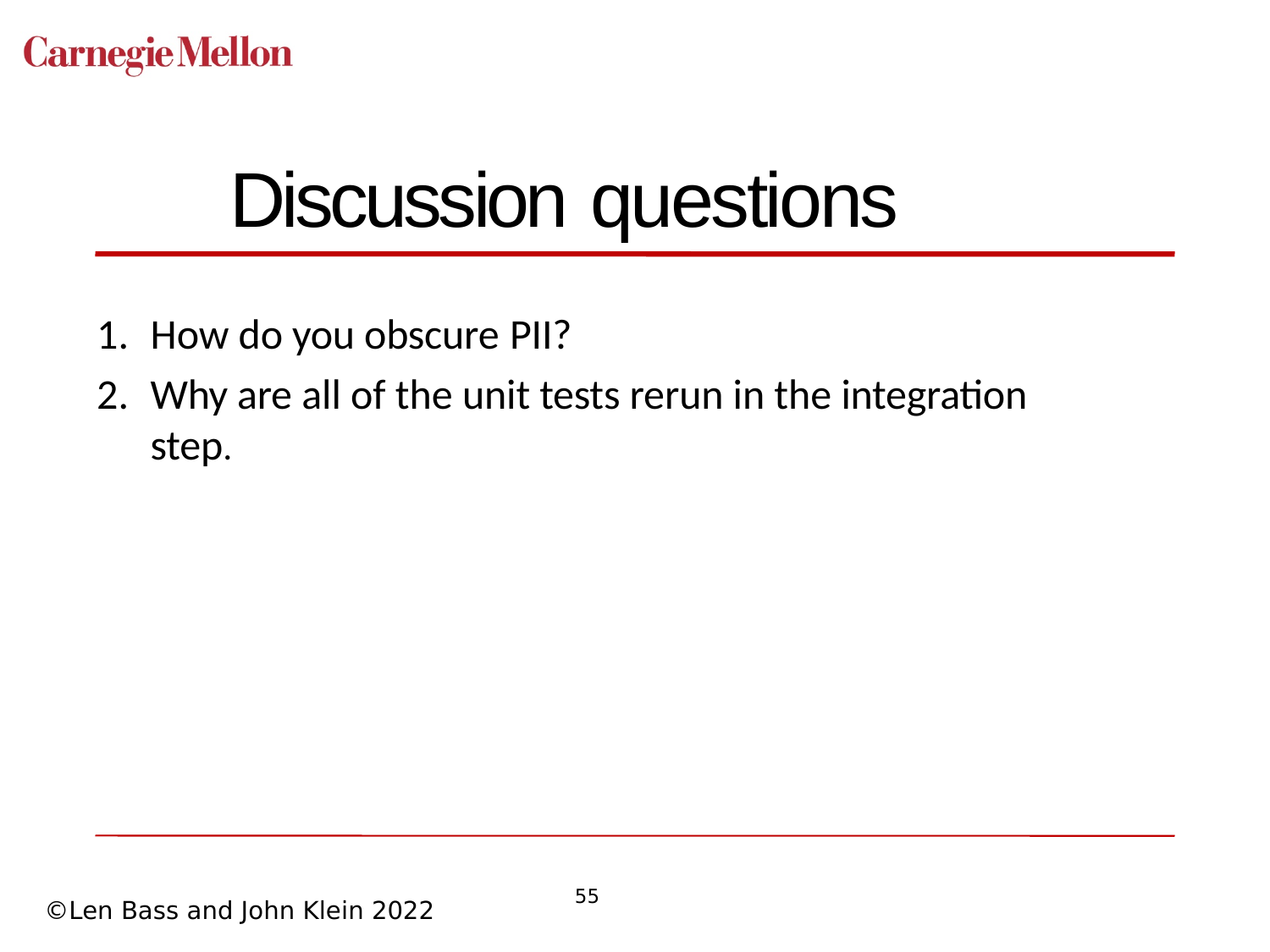

# Discussion questions
How do you obscure PII?
Why are all of the unit tests rerun in the integration step.